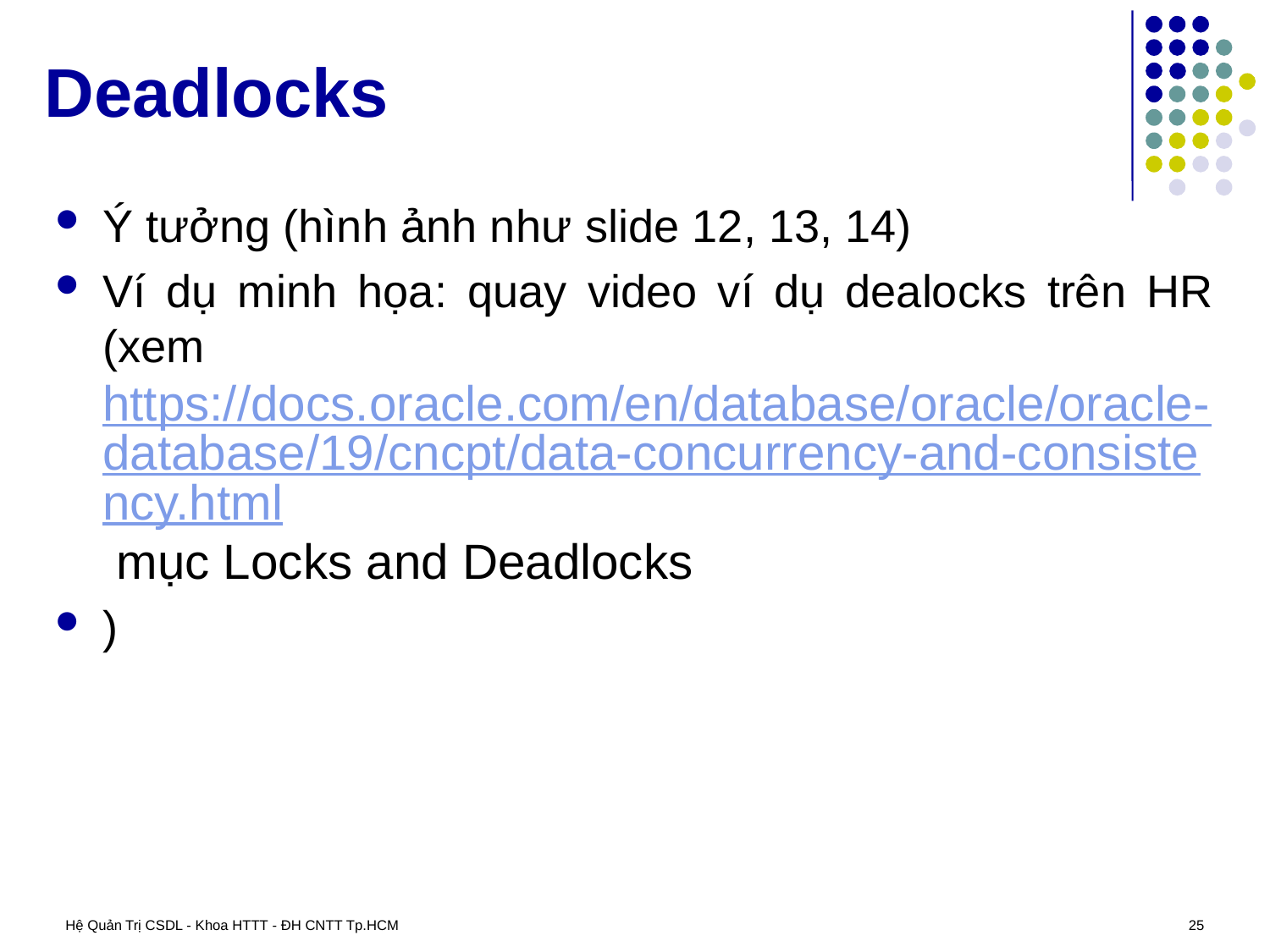

# Deadlocks
Ý tưởng (hình ảnh như slide 12, 13, 14)
Ví dụ minh họa: quay video ví dụ dealocks trên HR (xem https://docs.oracle.com/en/database/oracle/oracle-database/19/cncpt/data-concurrency-and-consistency.html mục Locks and Deadlocks
)
Hệ Quản Trị CSDL - Khoa HTTT - ĐH CNTT Tp.HCM
25